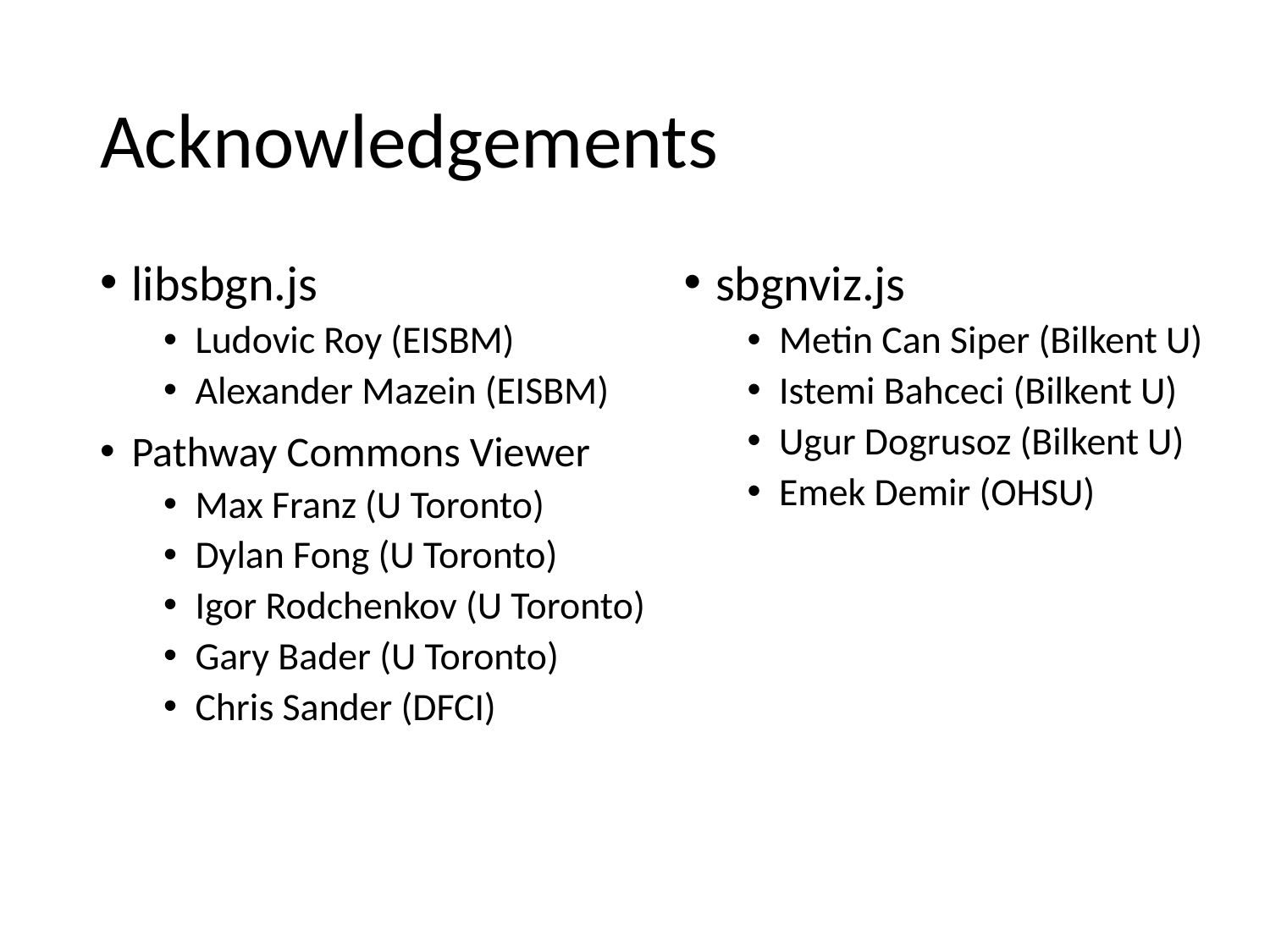

# Acknowledgements
libsbgn.js
Ludovic Roy (EISBM)
Alexander Mazein (EISBM)
Pathway Commons Viewer
Max Franz (U Toronto)
Dylan Fong (U Toronto)
Igor Rodchenkov (U Toronto)
Gary Bader (U Toronto)
Chris Sander (DFCI)
sbgnviz.js
Metin Can Siper (Bilkent U)
Istemi Bahceci (Bilkent U)
Ugur Dogrusoz (Bilkent U)
Emek Demir (OHSU)